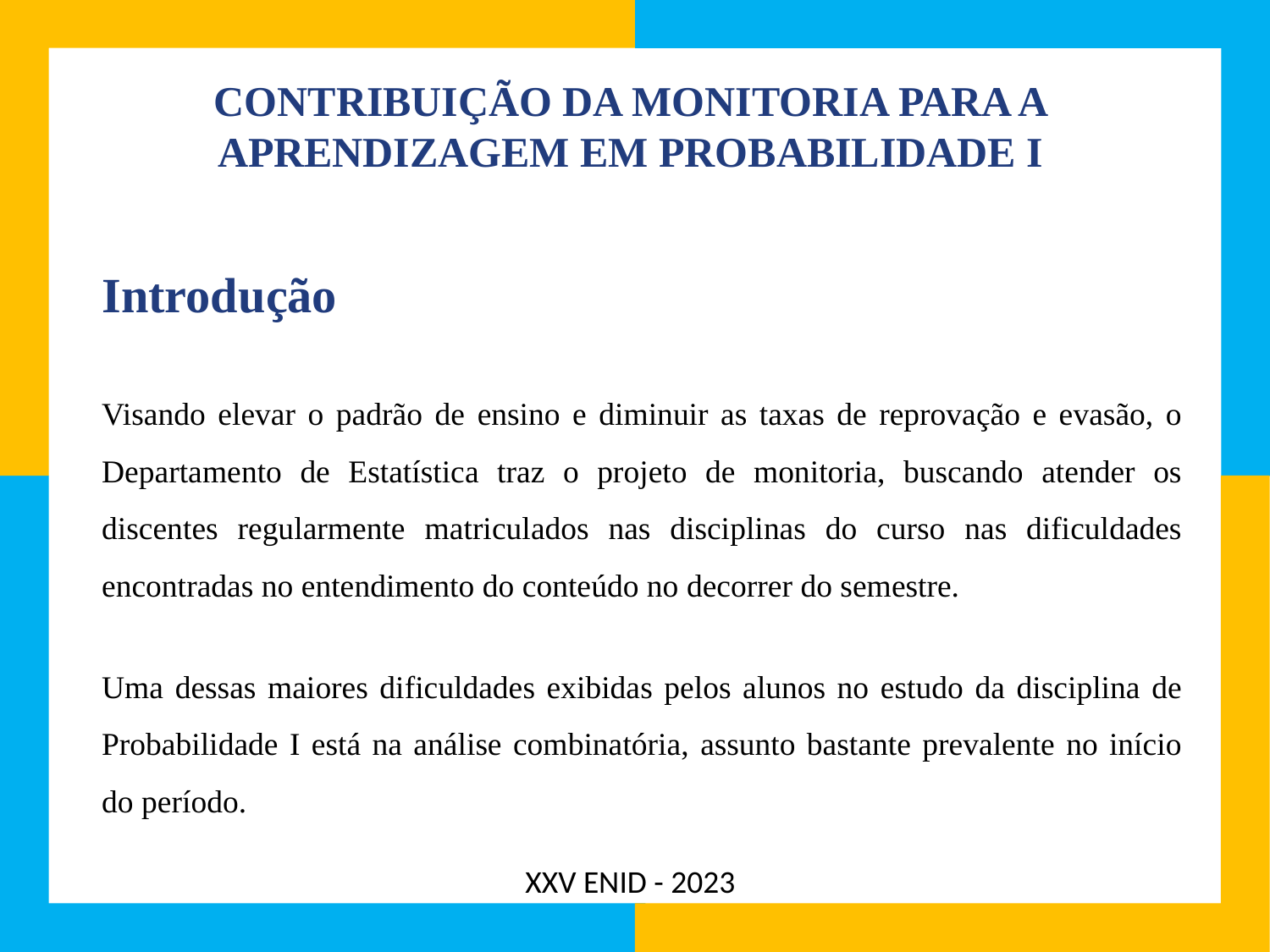

# CONTRIBUIÇÃO DA MONITORIA PARA A APRENDIZAGEM EM PROBABILIDADE I
Introdução
Visando elevar o padrão de ensino e diminuir as taxas de reprovação e evasão, o Departamento de Estatística traz o projeto de monitoria, buscando atender os discentes regularmente matriculados nas disciplinas do curso nas dificuldades encontradas no entendimento do conteúdo no decorrer do semestre.

Uma dessas maiores dificuldades exibidas pelos alunos no estudo da disciplina de Probabilidade I está na análise combinatória, assunto bastante prevalente no início do período.
XXV ENID - 2023